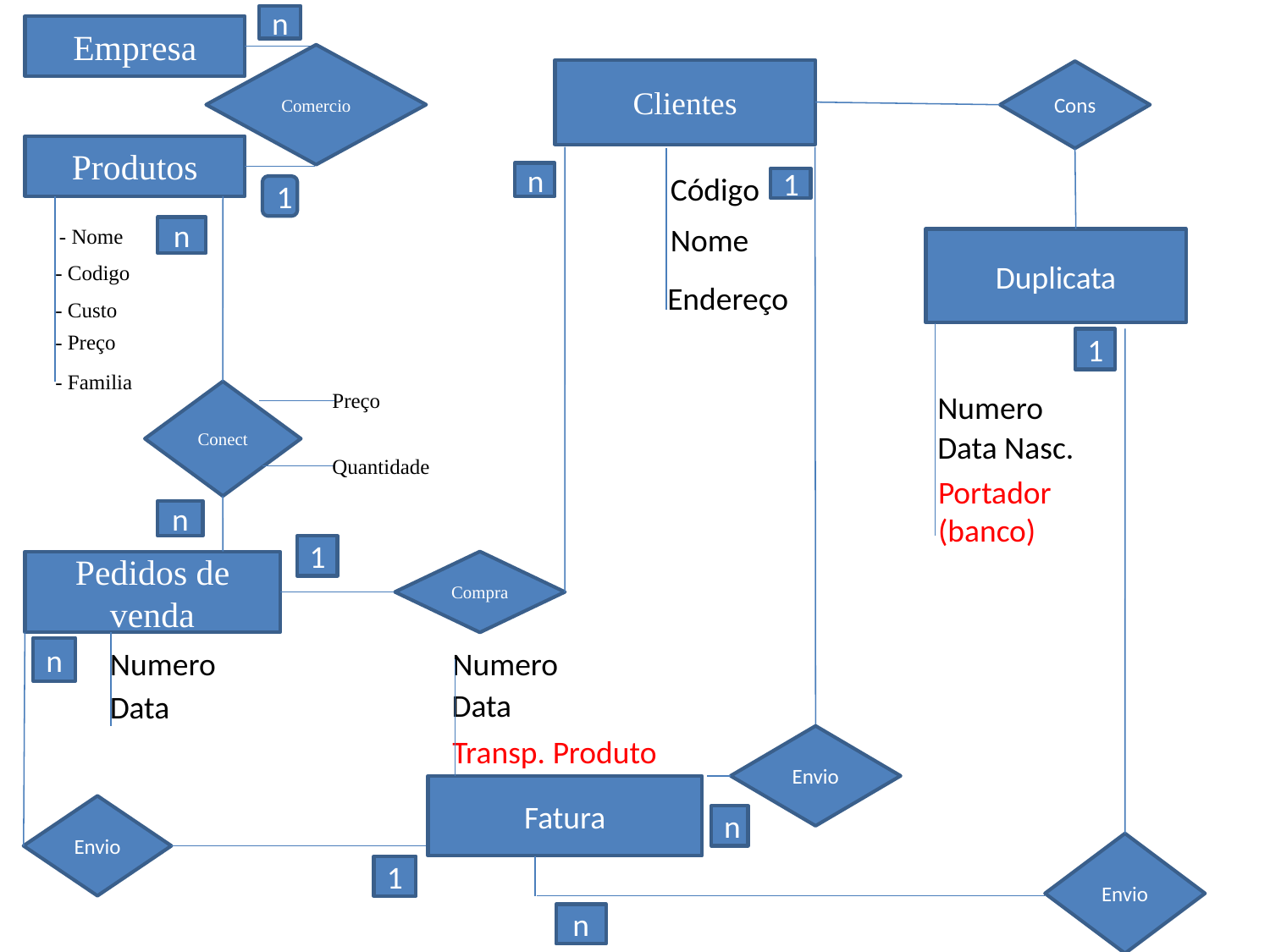

n
Empresa
Comercio
Clientes
Cons
Produtos
n
Código
1
1
Nome
- Nome
n
Duplicata
- Codigo
Endereço
- Custo
- Preço
1
- Familia
Conect
Preço
Numero
Data Nasc.
Quantidade
Portador (banco)
n
1
Pedidos de venda
Compra
n
Numero
Numero
Data
Data
Transp. Produto
Envio
Fatura
Envio
n
Envio
1
n